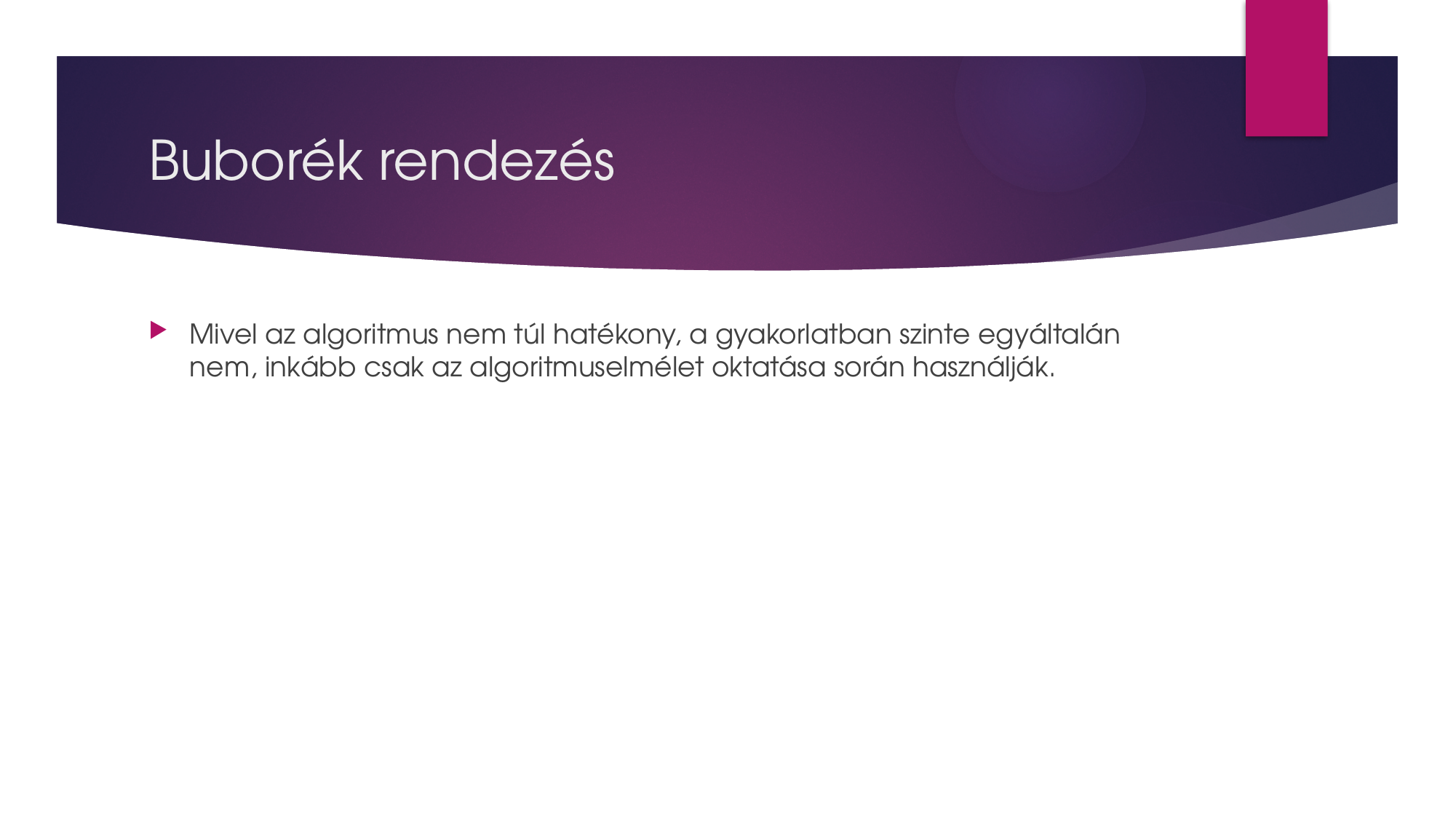

# Buborék rendezés
Mivel az algoritmus nem túl hatékony, a gyakorlatban szinte egyáltalán nem, inkább csak az algoritmuselmélet oktatása során használják.